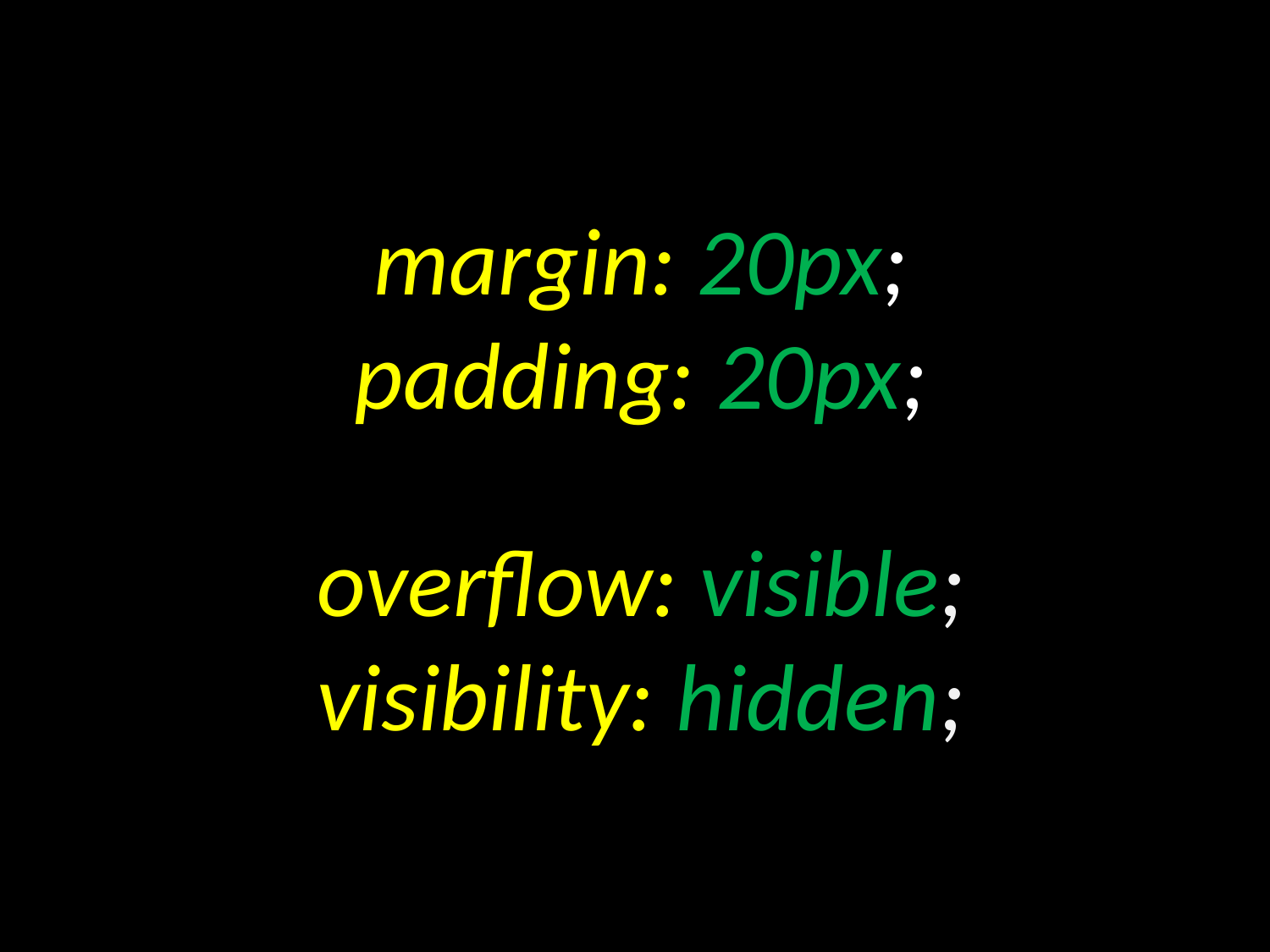

margin: 20px;
padding: 20px;

overflow: visible;
visibility: hidden;